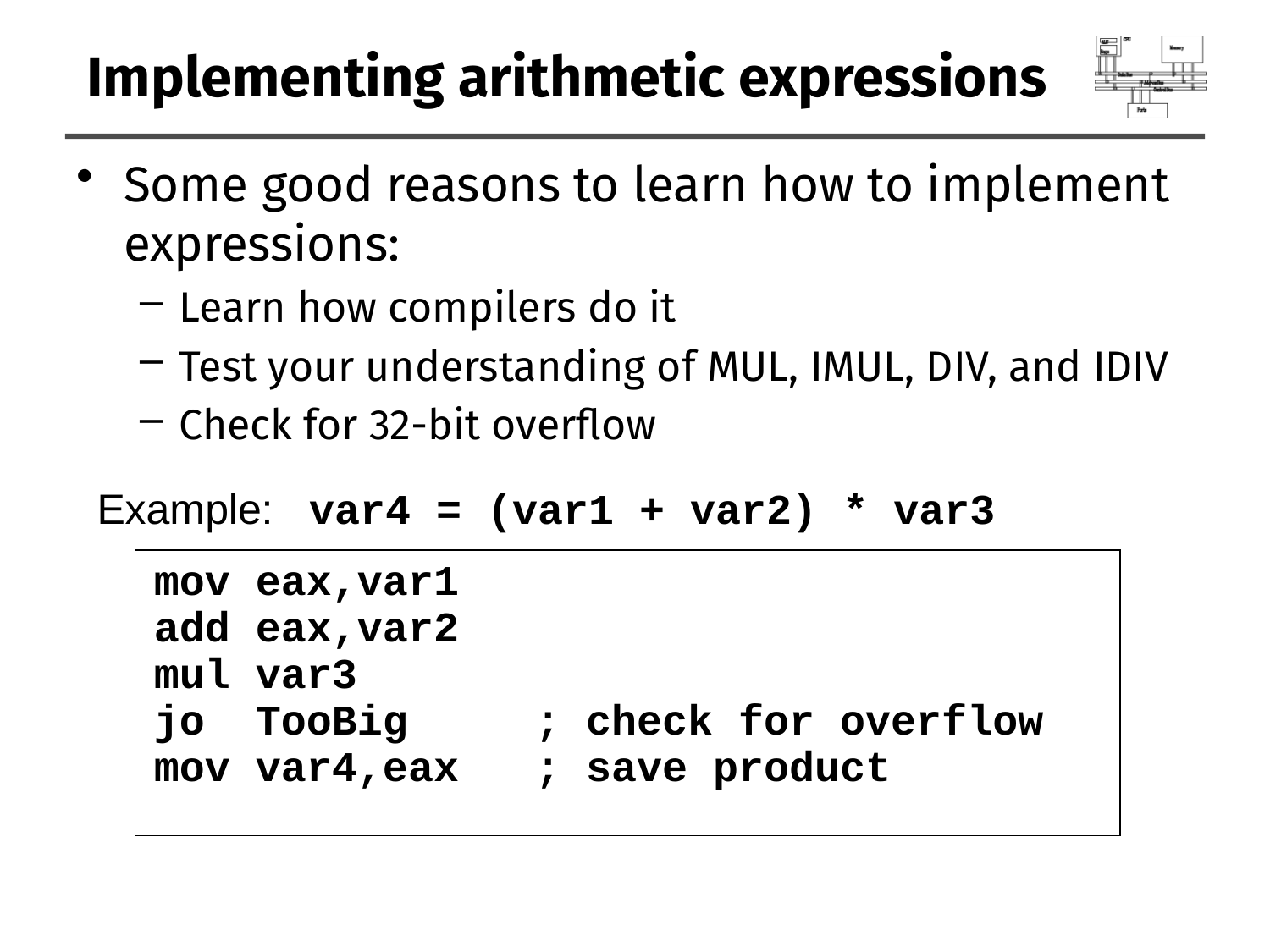

# Implementing arithmetic expressions
Some good reasons to learn how to implement expressions:
Learn how compilers do it
Test your understanding of MUL, IMUL, DIV, and IDIV
Check for 32-bit overflow
Example:   var4 = (var1 + var2) * var3
mov eax,var1
add eax,var2
mul var3
jo  TooBig	; check for overflow
mov var4,eax	; save product